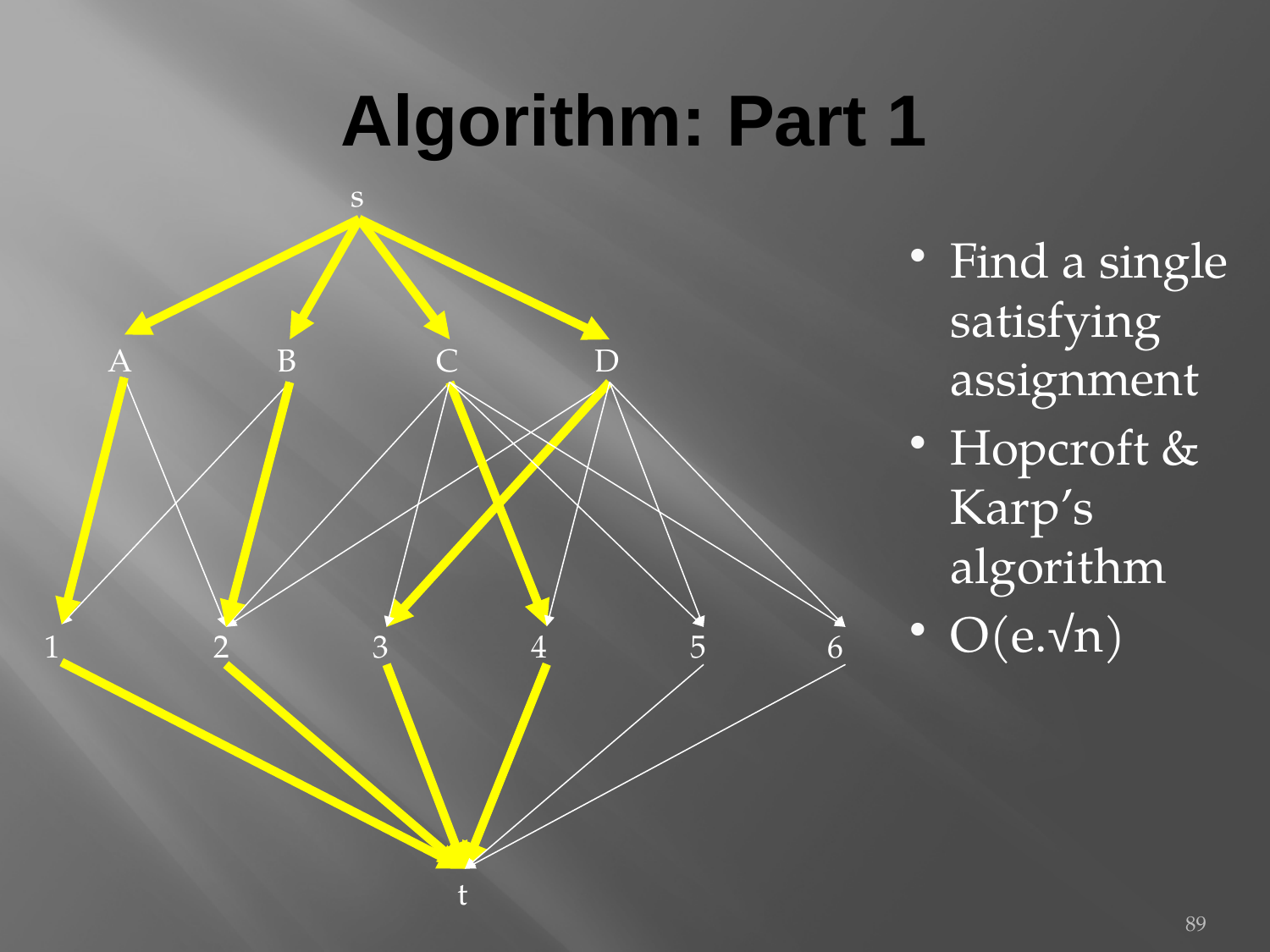

# Algorithm: Part 1
s
Find a single satisfying assignment
Hopcroft & Karp’s algorithm
O(e.√n)
A
B
C
D
1
2
3
4
5
6
t
89